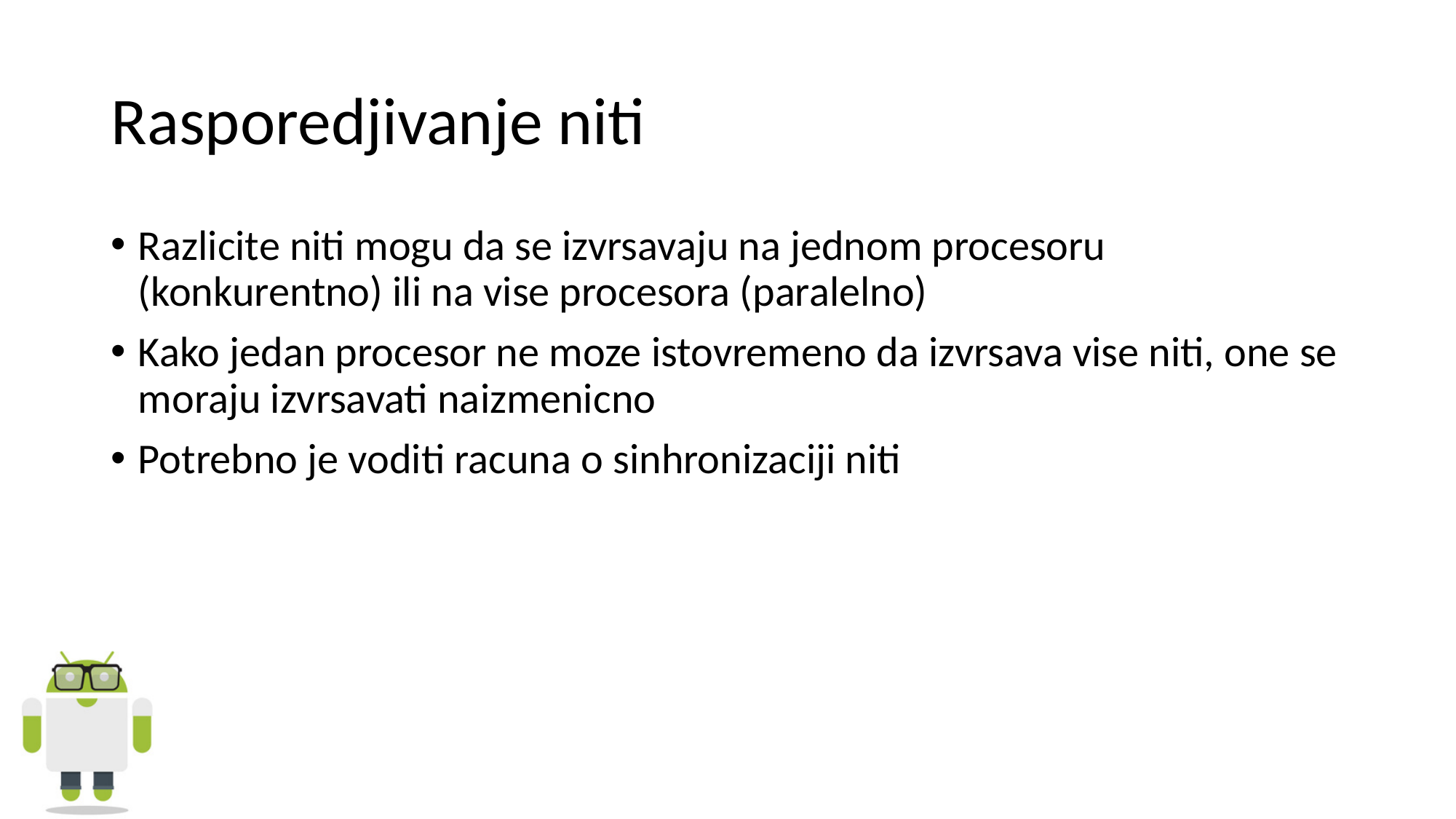

# Rasporedjivanje niti
Razlicite niti mogu da se izvrsavaju na jednom procesoru (konkurentno) ili na vise procesora (paralelno)
Kako jedan procesor ne moze istovremeno da izvrsava vise niti, one se moraju izvrsavati naizmenicno
Potrebno je voditi racuna o sinhronizaciji niti